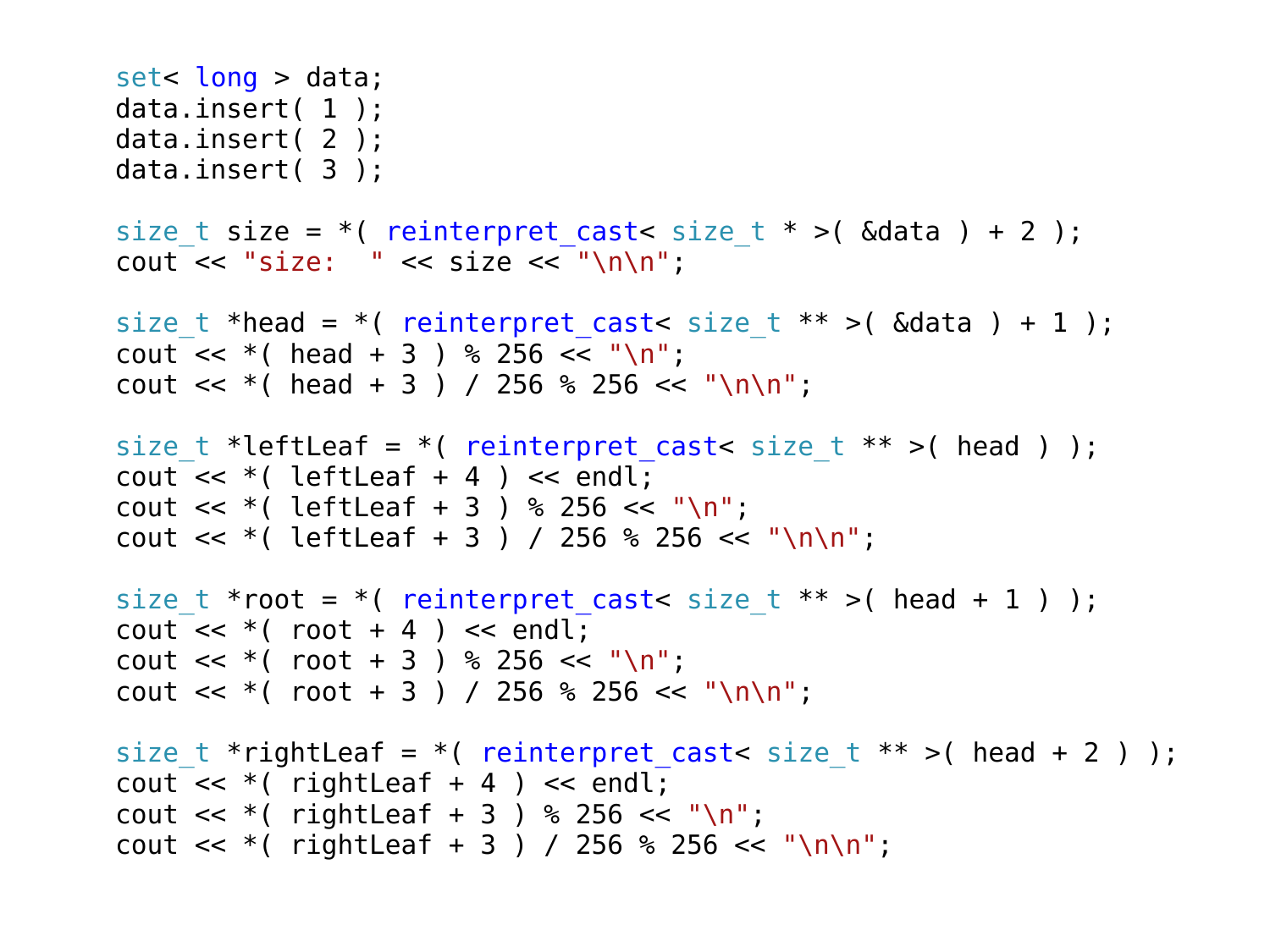

set< long > data;
   data.insert( 1 );
   data.insert( 2 );
   data.insert( 3 );

   size_t size = *( reinterpret_cast< size_t * >( &data ) + 2 );
   cout << "size:  " << size << "\n\n";

   size_t *head = *( reinterpret_cast< size_t ** >( &data ) + 1 );
   cout << *( head + 3 ) % 256 << "\n";
   cout << *( head + 3 ) / 256 % 256 << "\n\n";

   size_t *leftLeaf = *( reinterpret_cast< size_t ** >( head ) );
   cout << *( leftLeaf + 4 ) << endl;
   cout << *( leftLeaf + 3 ) % 256 << "\n";
   cout << *( leftLeaf + 3 ) / 256 % 256 << "\n\n";

   size_t *root = *( reinterpret_cast< size_t ** >( head + 1 ) );
   cout << *( root + 4 ) << endl;
   cout << *( root + 3 ) % 256 << "\n";
   cout << *( root + 3 ) / 256 % 256 << "\n\n";

   size_t *rightLeaf = *( reinterpret_cast< size_t ** >( head + 2 ) );
   cout << *( rightLeaf + 4 ) << endl;
   cout << *( rightLeaf + 3 ) % 256 << "\n";
   cout << *( rightLeaf + 3 ) / 256 % 256 << "\n\n";